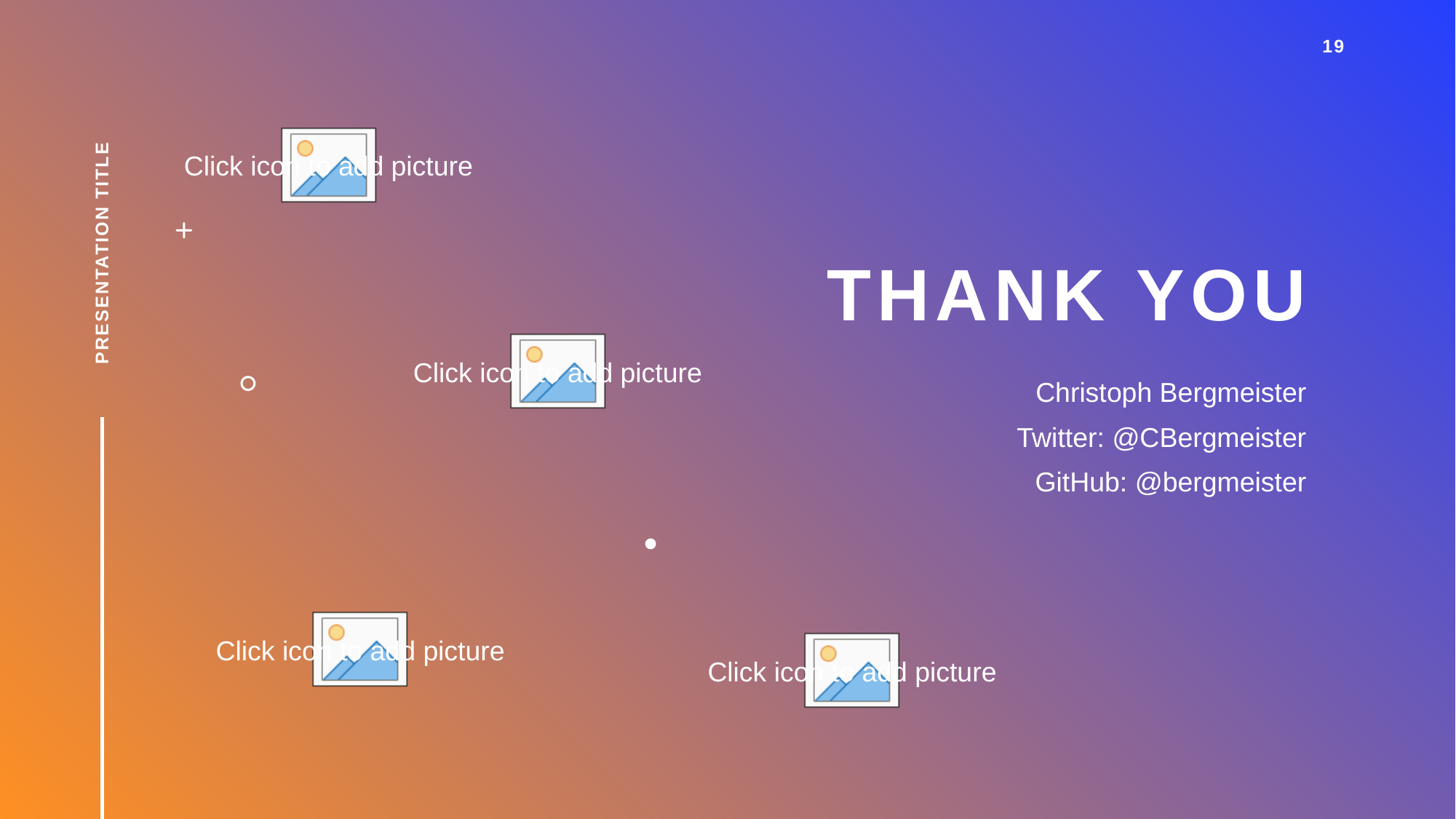

19

# Thank you
Presentation Title

Christoph Bergmeister
Twitter: @CBergmeister
GitHub: @bergmeister